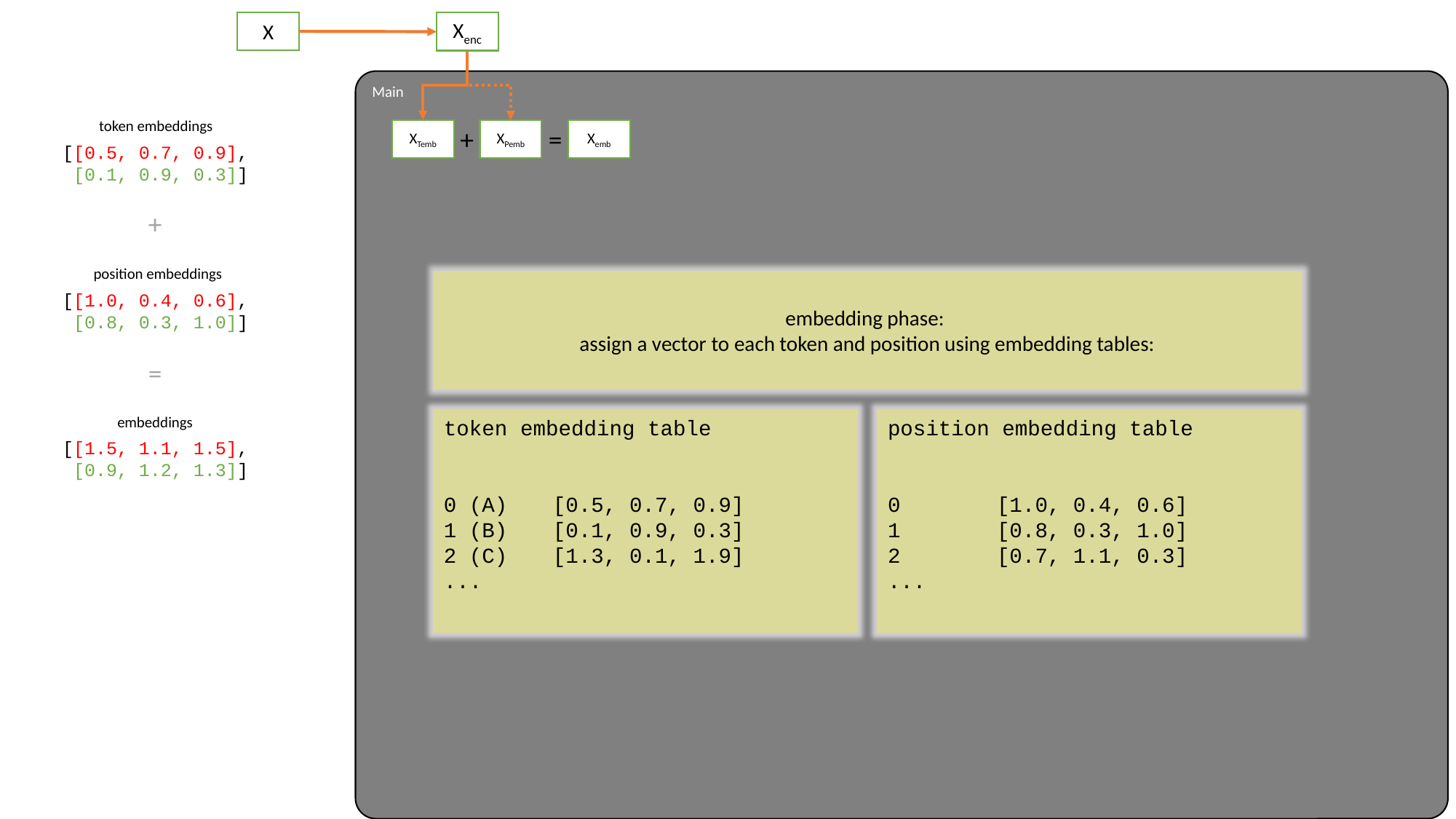

X
Xenc
Main
token embeddings
[[0.5, 0.7, 0.9],
 [0.1, 0.9, 0.3]]
+
=
XTemb
XPemb
Xemb
+
position embeddings
[[1.0, 0.4, 0.6],
 [0.8, 0.3, 1.0]]
embedding phase:
assign a vector to each token and position using embedding tables:
=
embeddings
[[1.5, 1.1, 1.5],
 [0.9, 1.2, 1.3]]
token embedding table

0 (A)	[0.5, 0.7, 0.9]
1 (B)	[0.1, 0.9, 0.3]
2 (C)	[1.3, 0.1, 1.9]
...

position embedding table

0 	[1.0, 0.4, 0.6]
1 	[0.8, 0.3, 1.0]
2 	[0.7, 1.1, 0.3]
...